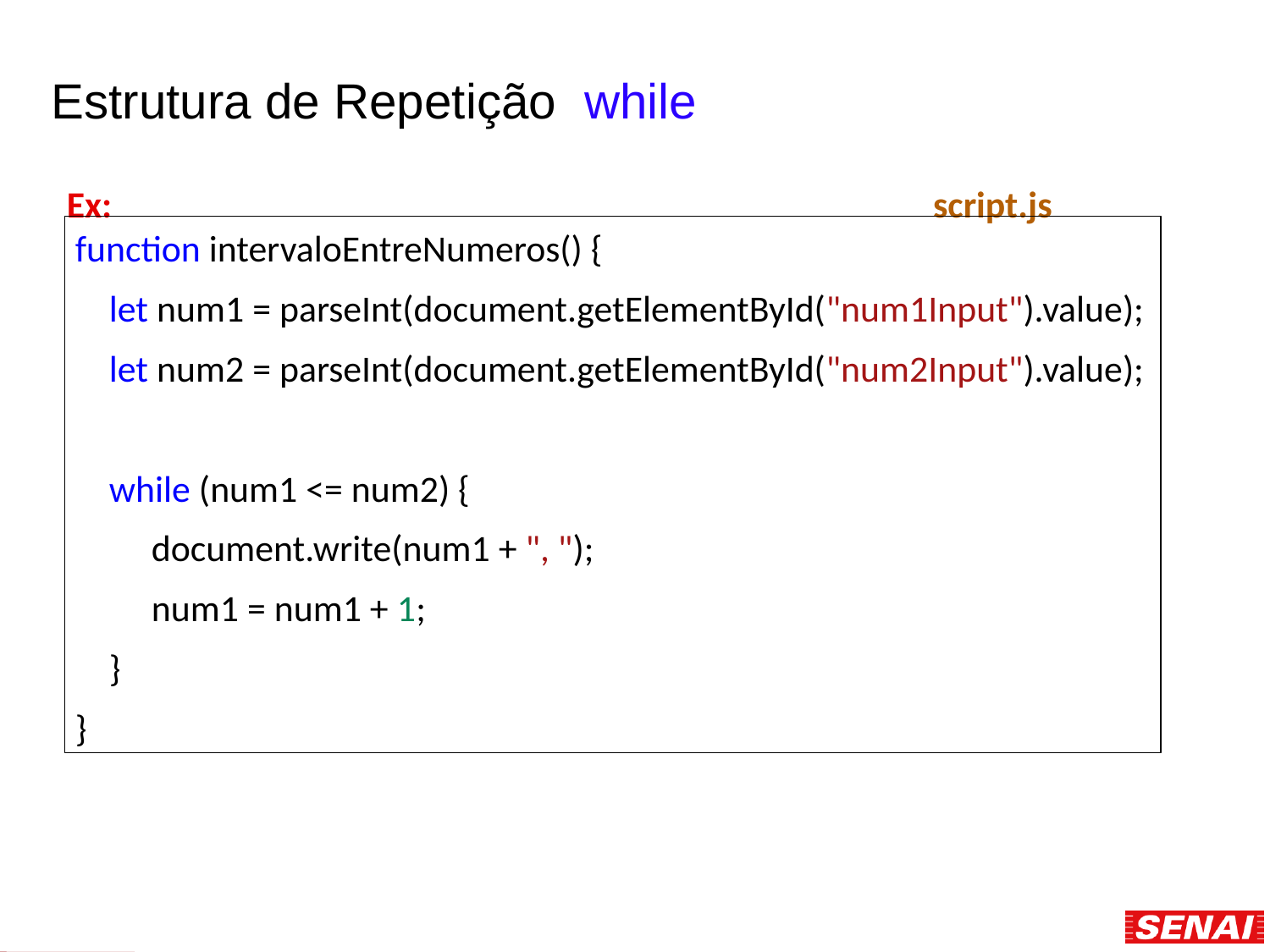

# Estrutura de Repetição  while
Ex:                                                                                                 script.js
 function intervaloEntreNumeros() {
     let num1 = parseInt(document.getElementById("num1Input").value);
     let num2 = parseInt(document.getElementById("num2Input").value);

     while (num1 <= num2) {
          document.write(num1 + ", ");
          num1 = num1 + 1;
     }
 }